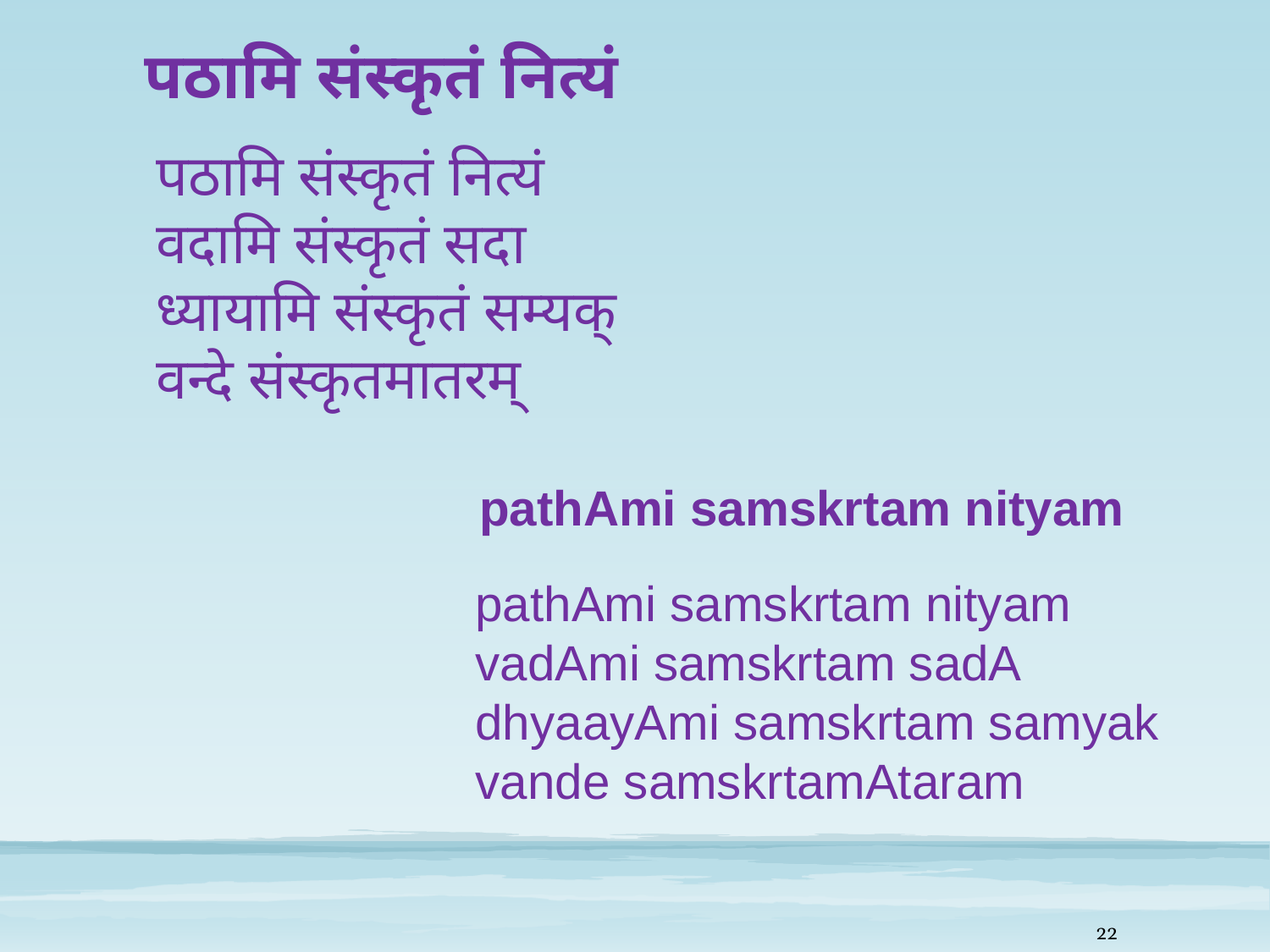

पठामि संस्कृतं नित्यं
पठामि संस्कृतं नित्यं
वदामि संस्कृतं सदा
ध्यायामि संस्कृतं सम्यक्
वन्दे संस्कृतमातरम्
pathAmi samskrtam nityam
pathAmi samskrtam nityam
vadAmi samskrtam sadA
dhyaayAmi samskrtam samyak
vande samskrtamAtaram
22